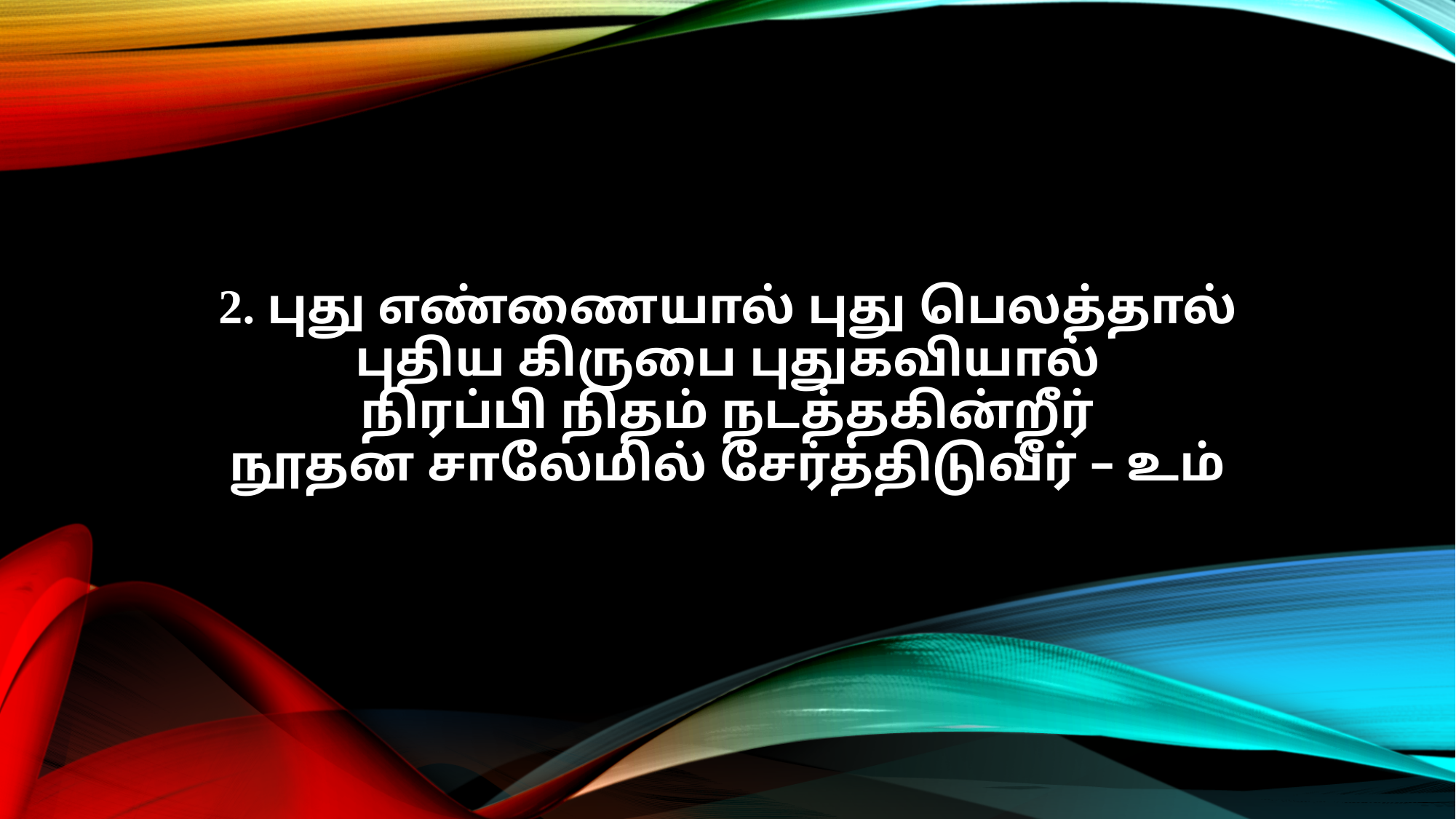

2. புது எண்ணையால் புது பெலத்தால்
புதிய கிருபை புதுகவியால்
நிரப்பி நிதம் நடத்தகின்றீர்
நூதன சாலேமில் சேர்த்திடுவீர் – உம்